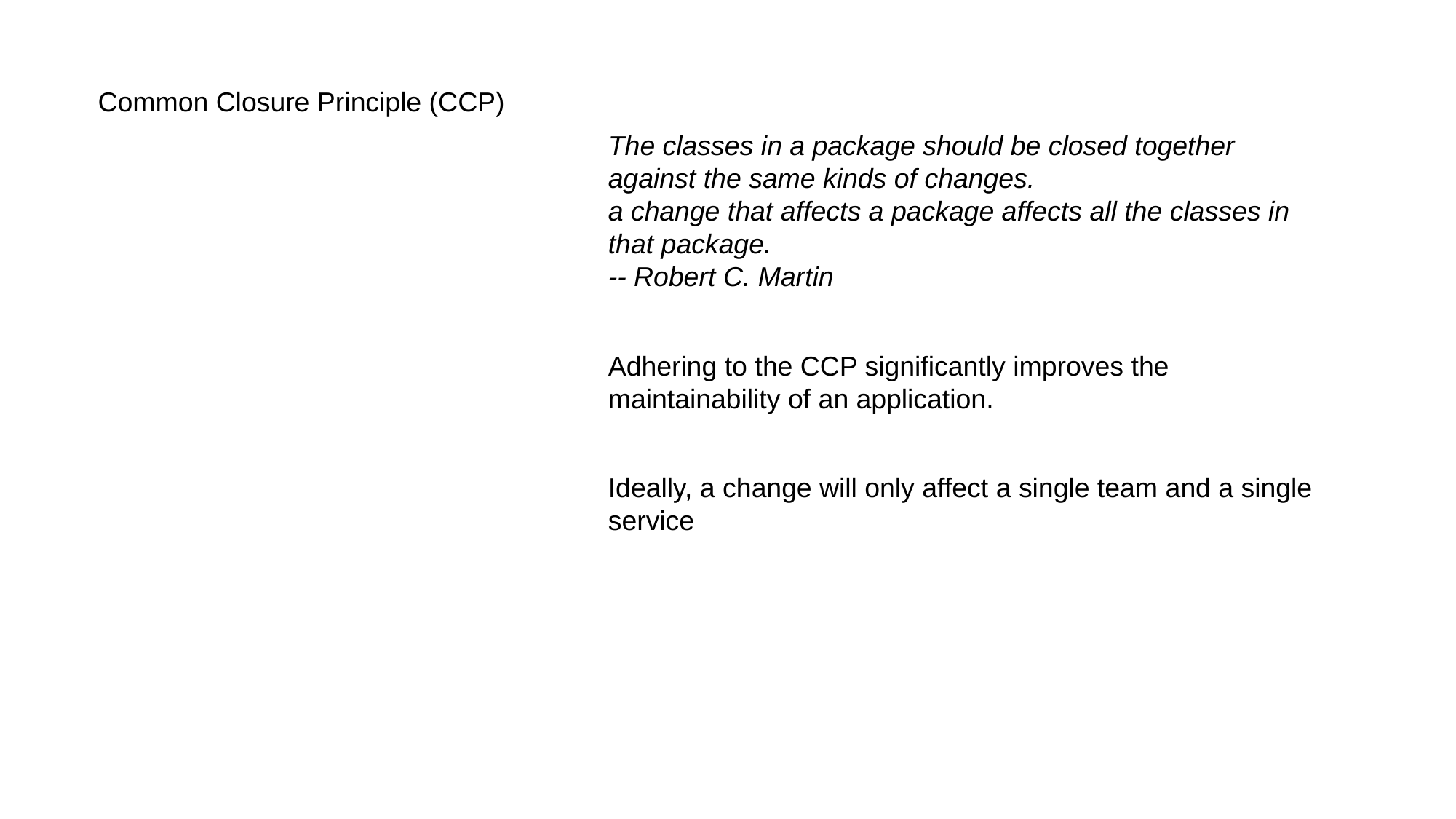

Common Closure Principle (CCP)
The classes in a package should be closed together against the same kinds of changes.
a change that affects a package affects all the classes in that package.
-- Robert C. Martin
Adhering to the CCP significantly improves the
maintainability of an application.
Ideally, a change will only affect a single team and a single service